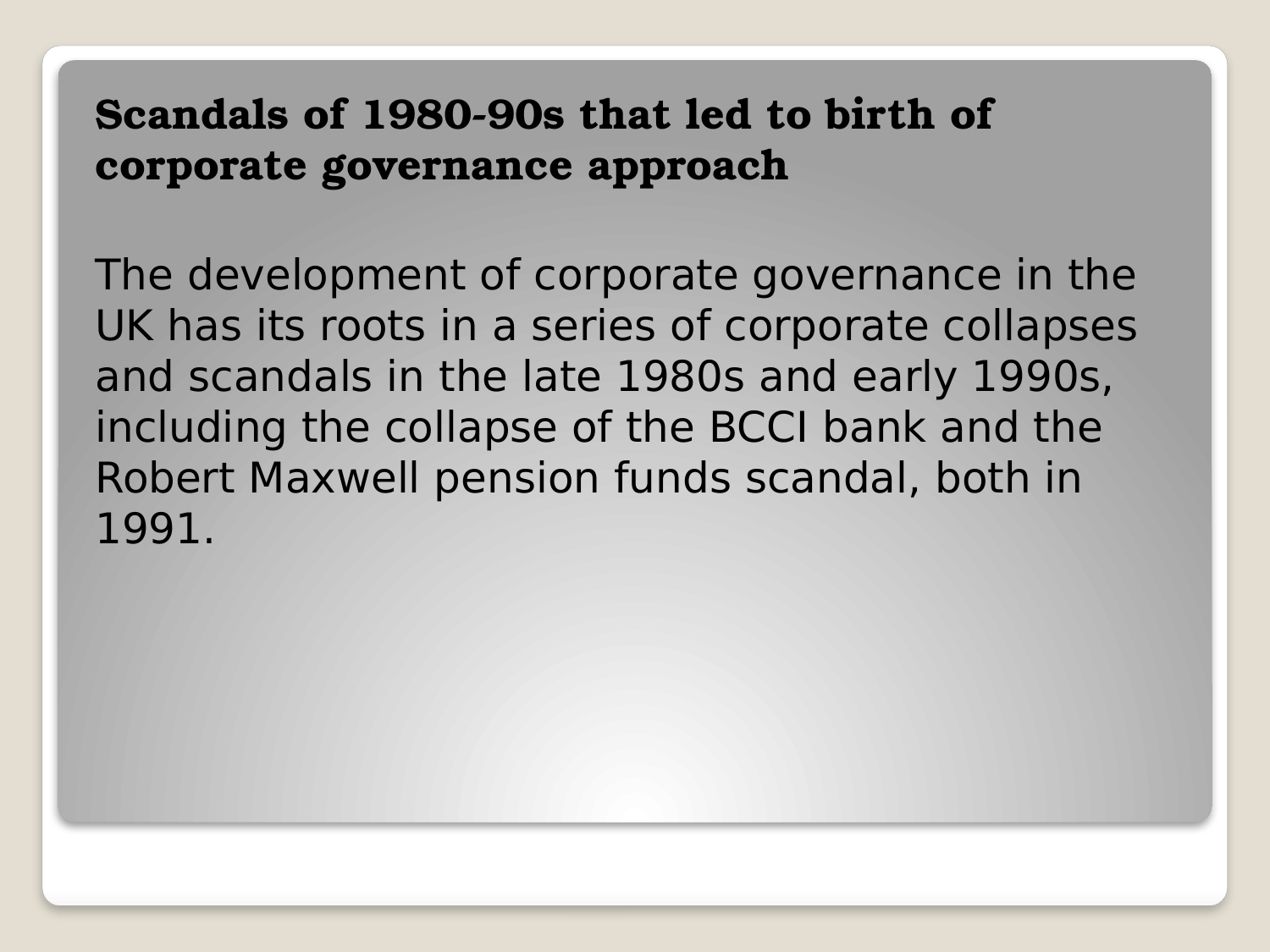

#
Scandals of 1980-90s that led to birth of corporate governance approach

The development of corporate governance in the UK has its roots in a series of corporate collapses and scandals in the late 1980s and early 1990s, including the collapse of the BCCI bank and the Robert Maxwell pension funds scandal, both in 1991.